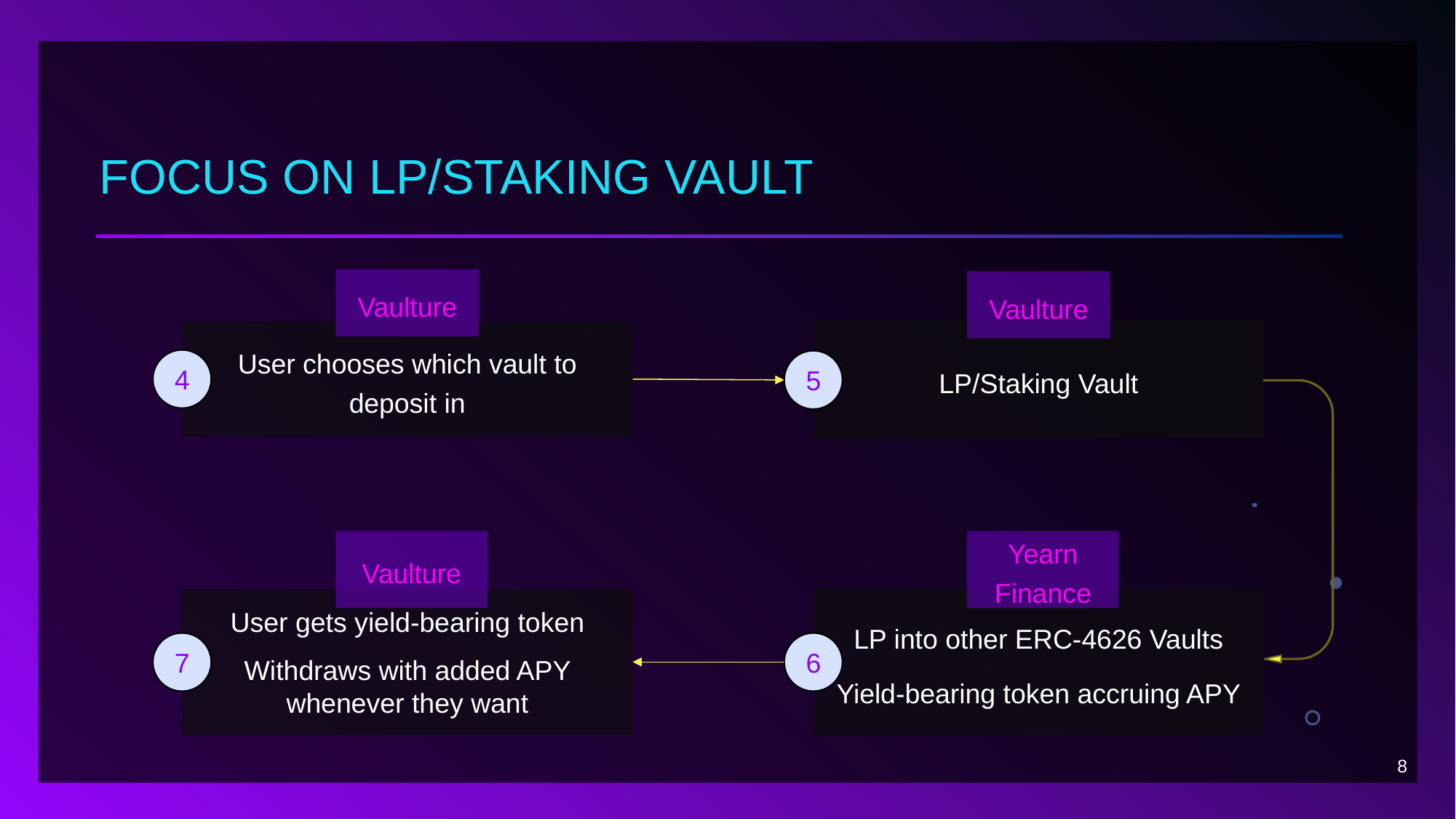

# FOCUS ON LP/STAKING VAULT
Vaulture
Vaulture
LP/Staking Vault
User chooses which vault to deposit in
4
5

Vaulture
Yearn Finance
User gets yield-bearing token
Withdraws with added APY whenever they want
LP into other ERC-4626 Vaults
Yield-bearing token accruing APY
7
6
8